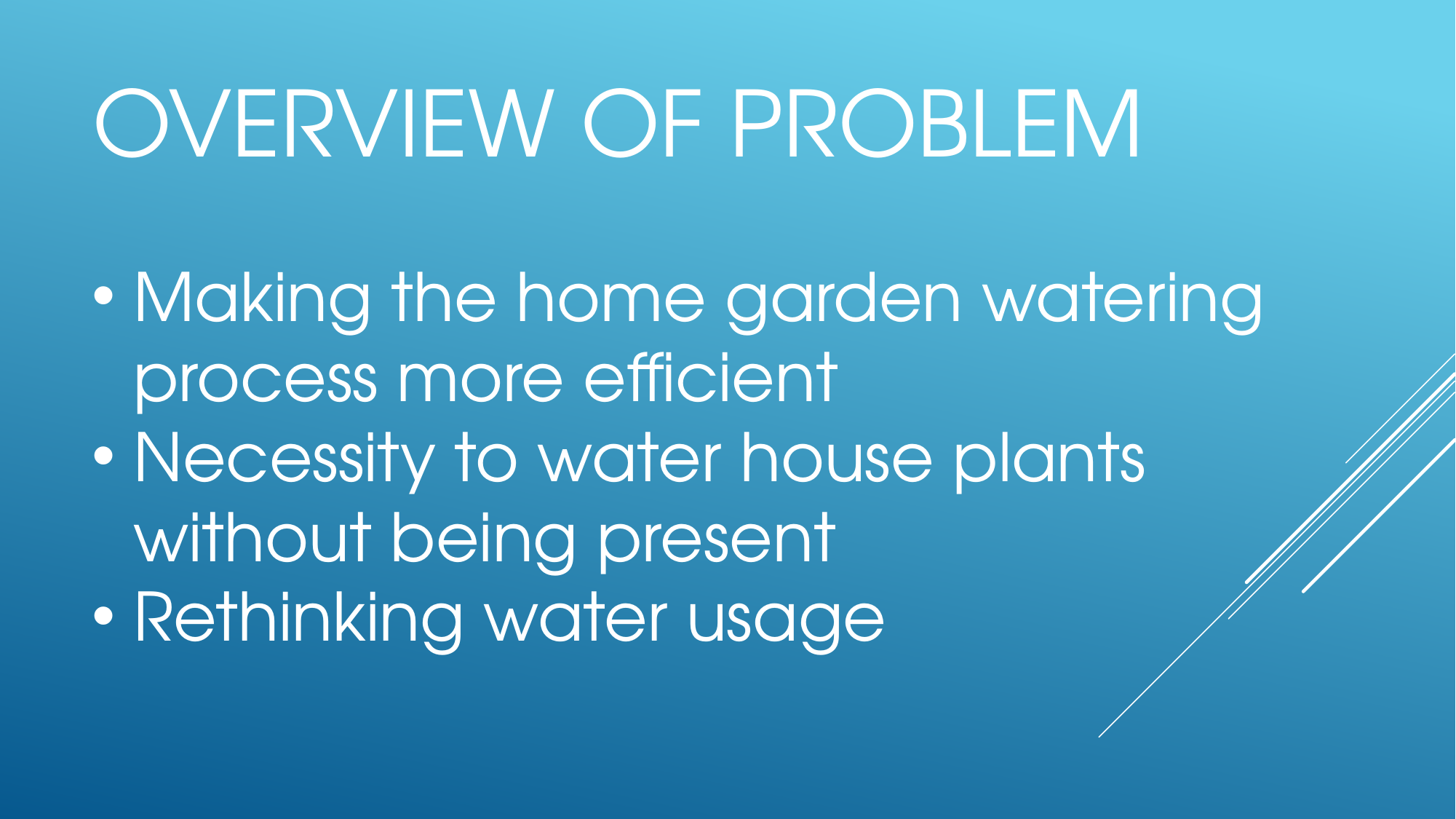

# Overview of problem
Making the home garden watering process more efficient
Necessity to water house plants without being present
Rethinking water usage